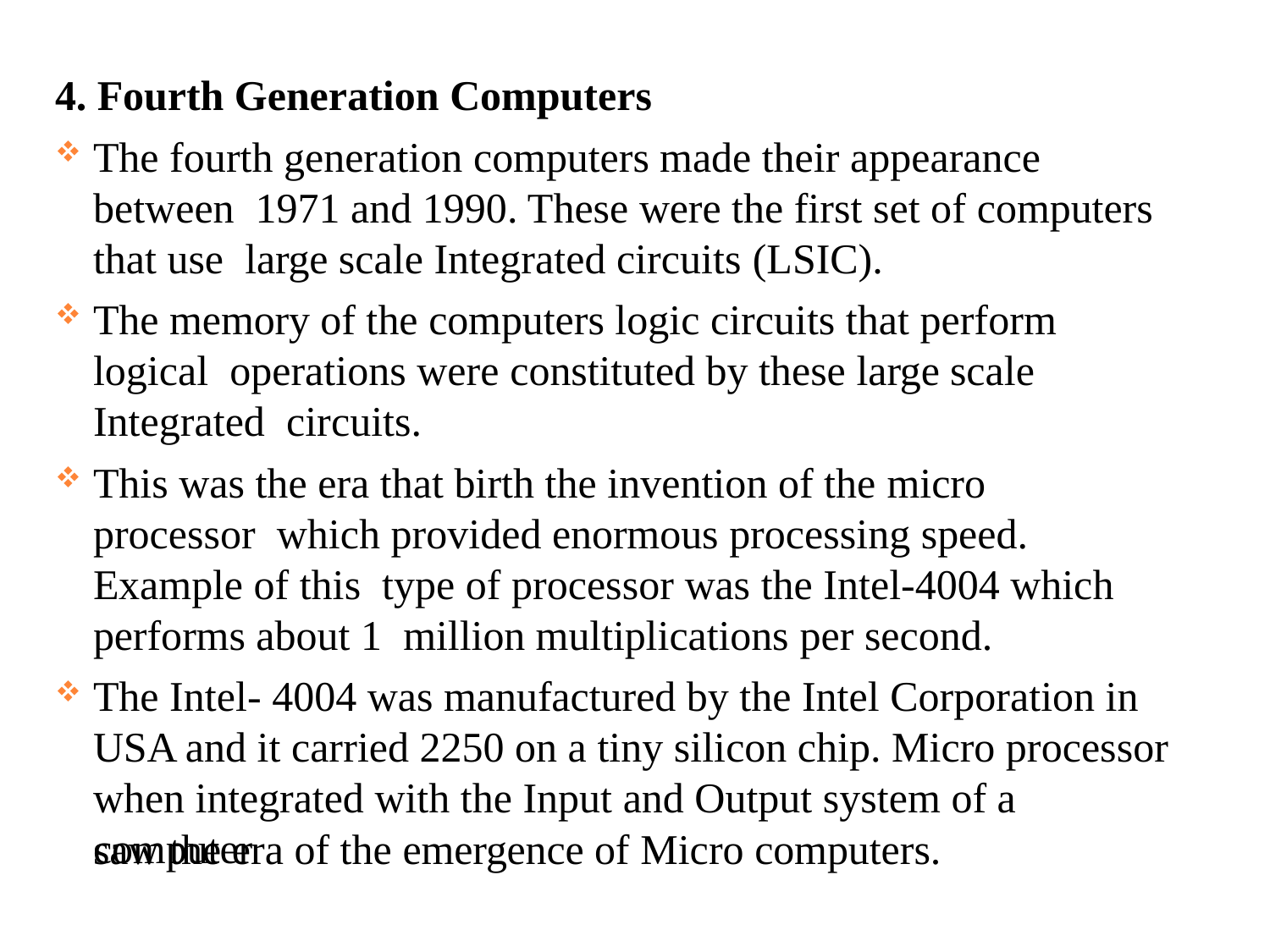

# 4. Fourth Generation Computers
The fourth generation computers made their appearance between  1971 and 1990. These were the first set of computers that use  large scale Integrated circuits (LSIC).
The memory of the computers logic circuits that perform logical  operations were constituted by these large scale Integrated  circuits.
This was the era that birth the invention of the micro processor  which provided enormous processing speed. Example of this  type of processor was the Intel-4004 which performs about 1  million multiplications per second.
The Intel- 4004 was manufactured by the Intel Corporation in  USA and it carried 2250 on a tiny silicon chip. Micro processor  when integrated with the Input and Output system of a computer
12
saw the era of the emergence of Micro computers.